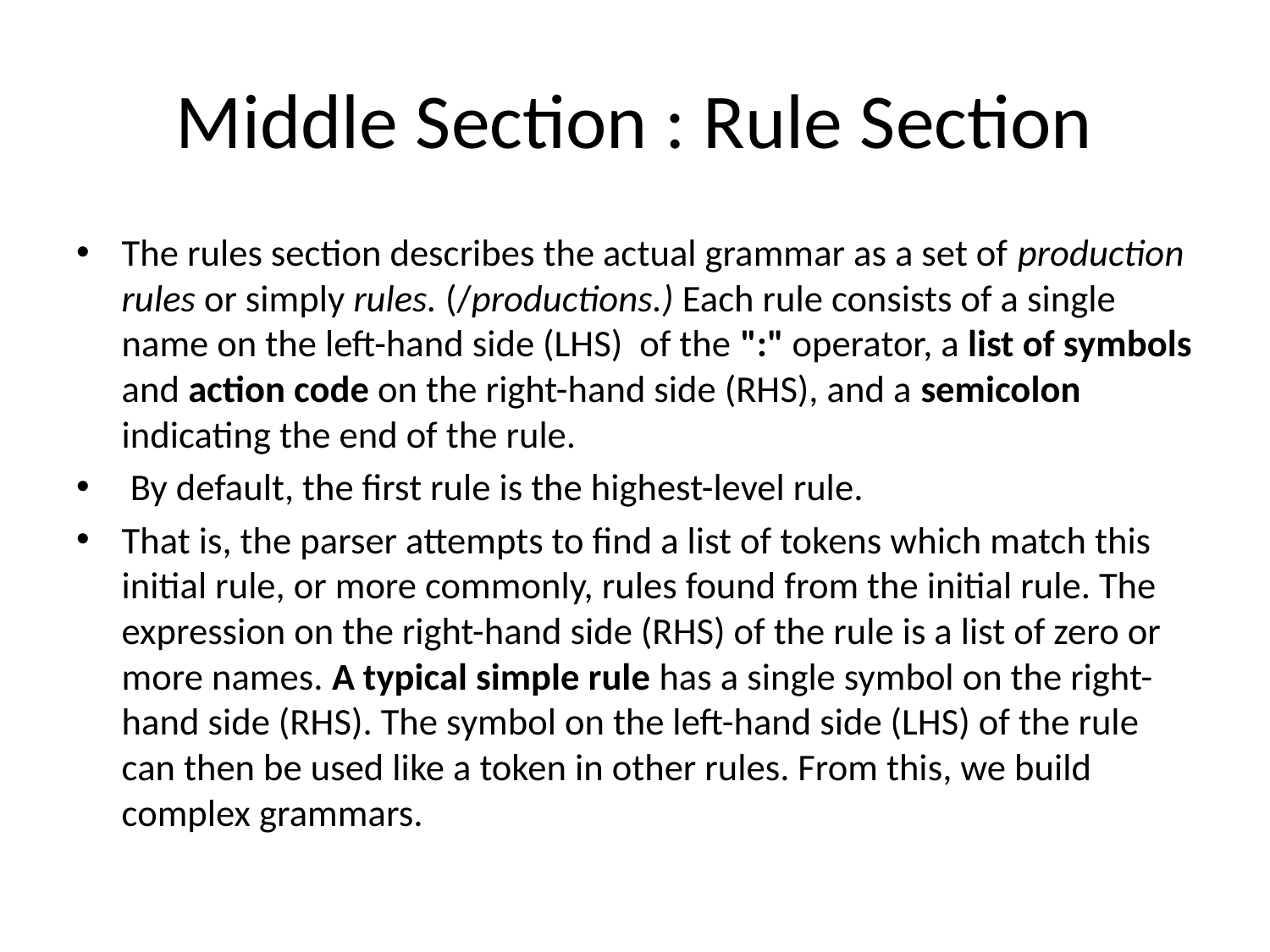

# Middle Section : Rule Section
The rules section describes the actual grammar as a set of production rules or simply rules. (/productions.) Each rule consists of a single name on the left-hand side (LHS)  of the ":" operator, a list of symbols and action code on the right-hand side (RHS), and a semicolon indicating the end of the rule.
 By default, the first rule is the highest-level rule.
That is, the parser attempts to find a list of tokens which match this initial rule, or more commonly, rules found from the initial rule. The expression on the right-hand side (RHS) of the rule is a list of zero or more names. A typical simple rule has a single symbol on the right-hand side (RHS). The symbol on the left-hand side (LHS) of the rule can then be used like a token in other rules. From this, we build complex grammars.